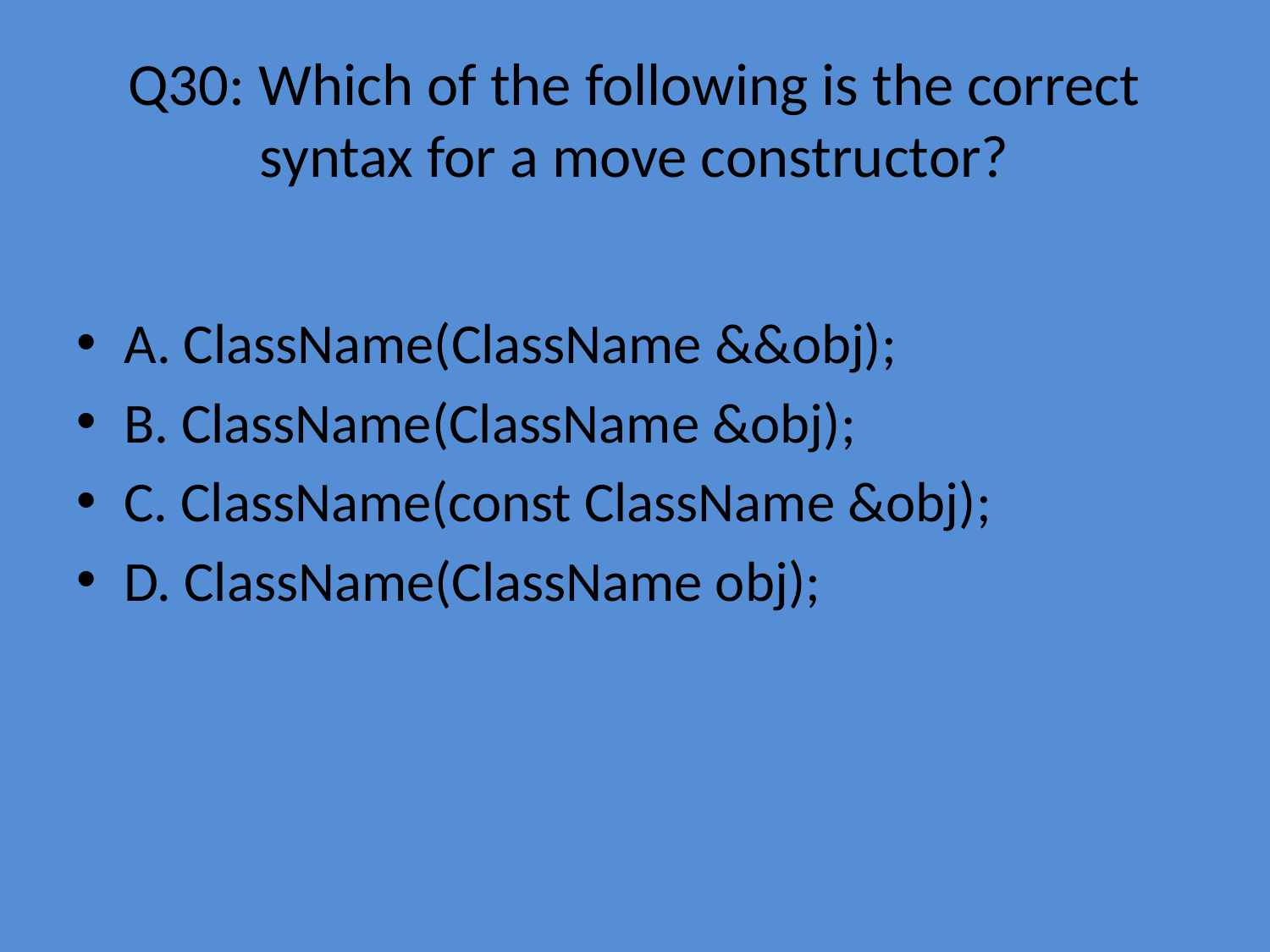

# Q30: Which of the following is the correct syntax for a move constructor?

A. ClassName(ClassName &&obj);
B. ClassName(ClassName &obj);
C. ClassName(const ClassName &obj);
D. ClassName(ClassName obj);